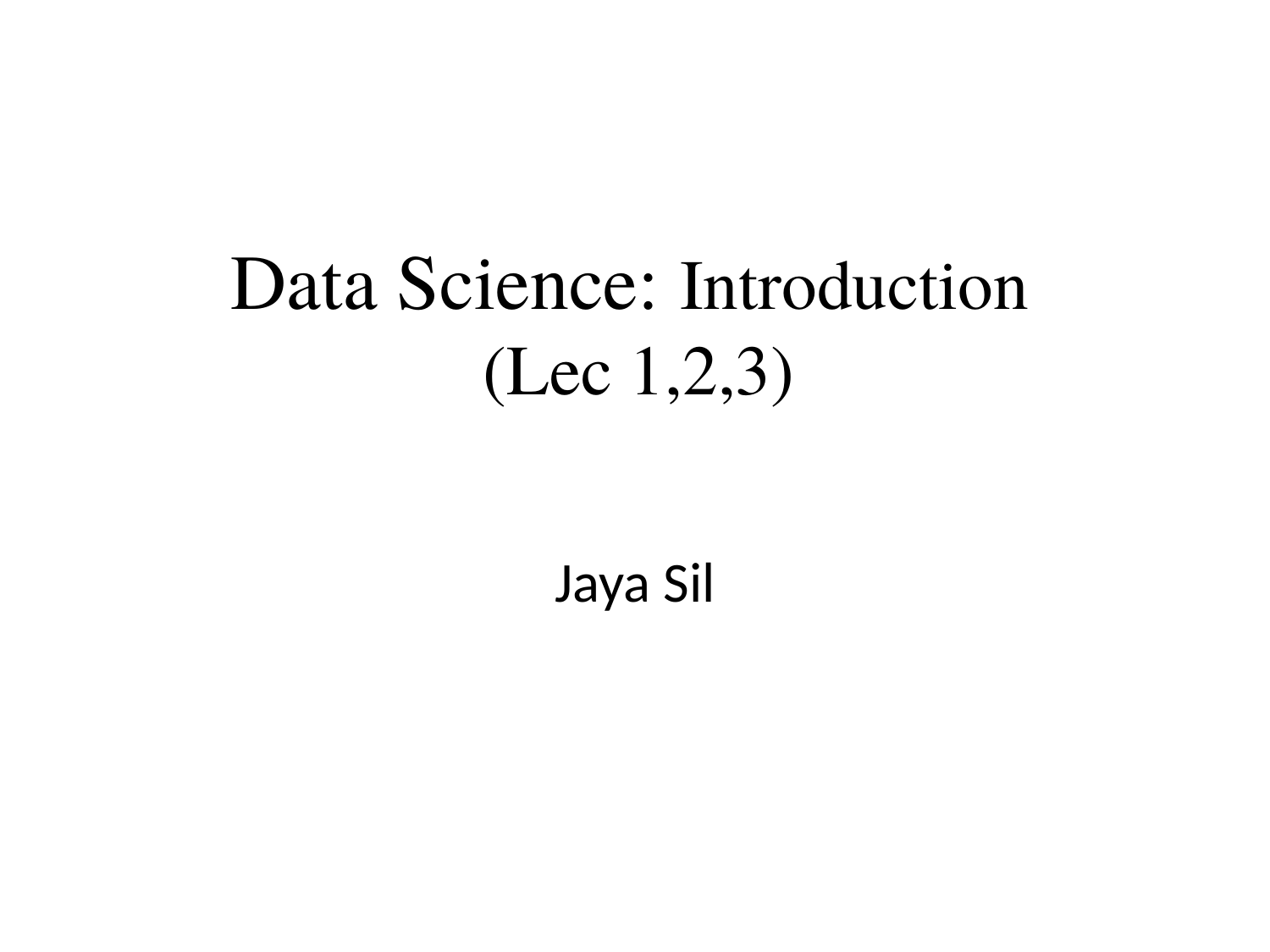

# Data Science: Introduction (Lec 1,2,3)
Jaya Sil